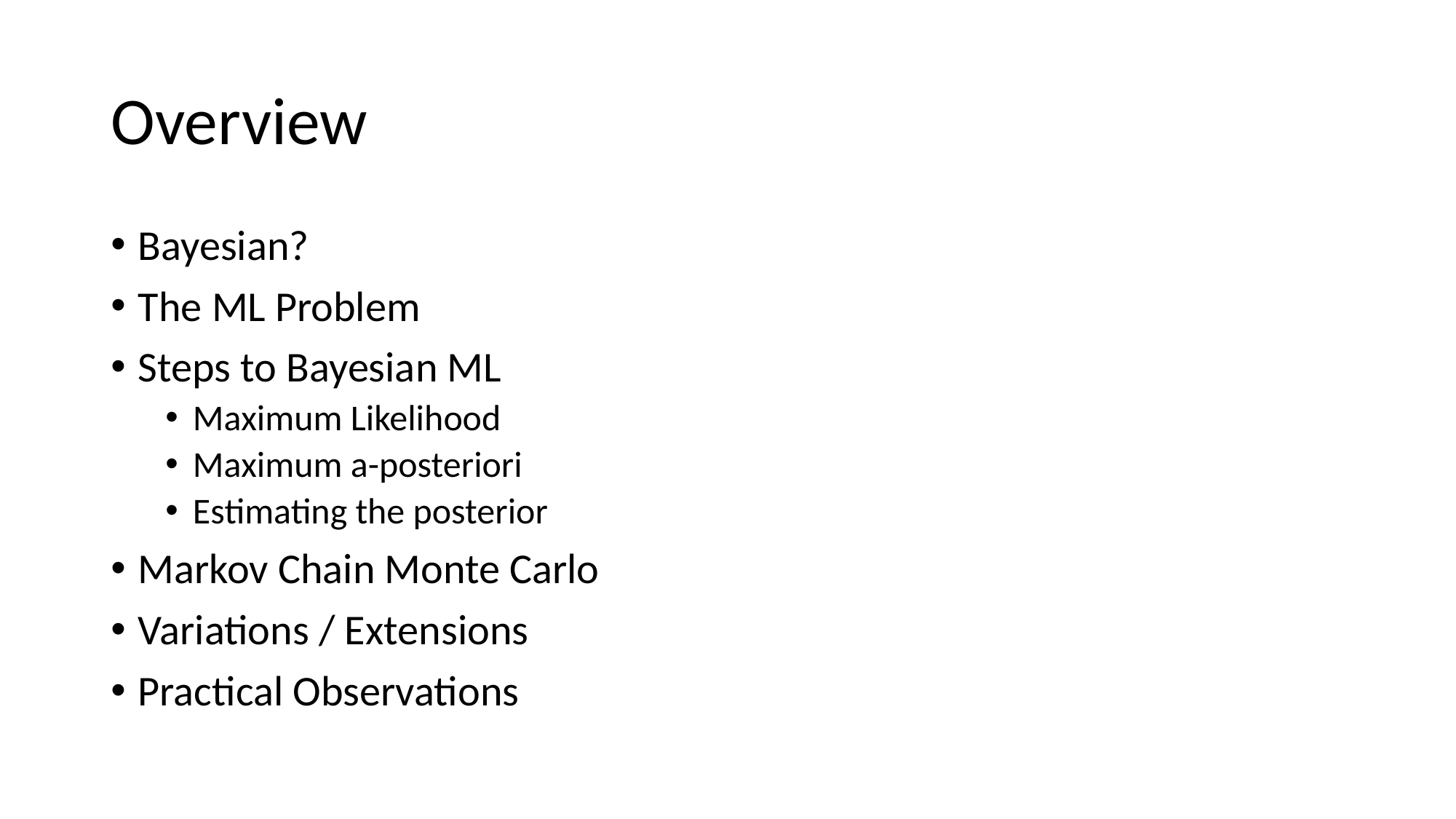

# Overview
Bayesian?
The ML Problem
Steps to Bayesian ML
Maximum Likelihood
Maximum a-posteriori
Estimating the posterior
Markov Chain Monte Carlo
Variations / Extensions
Practical Observations